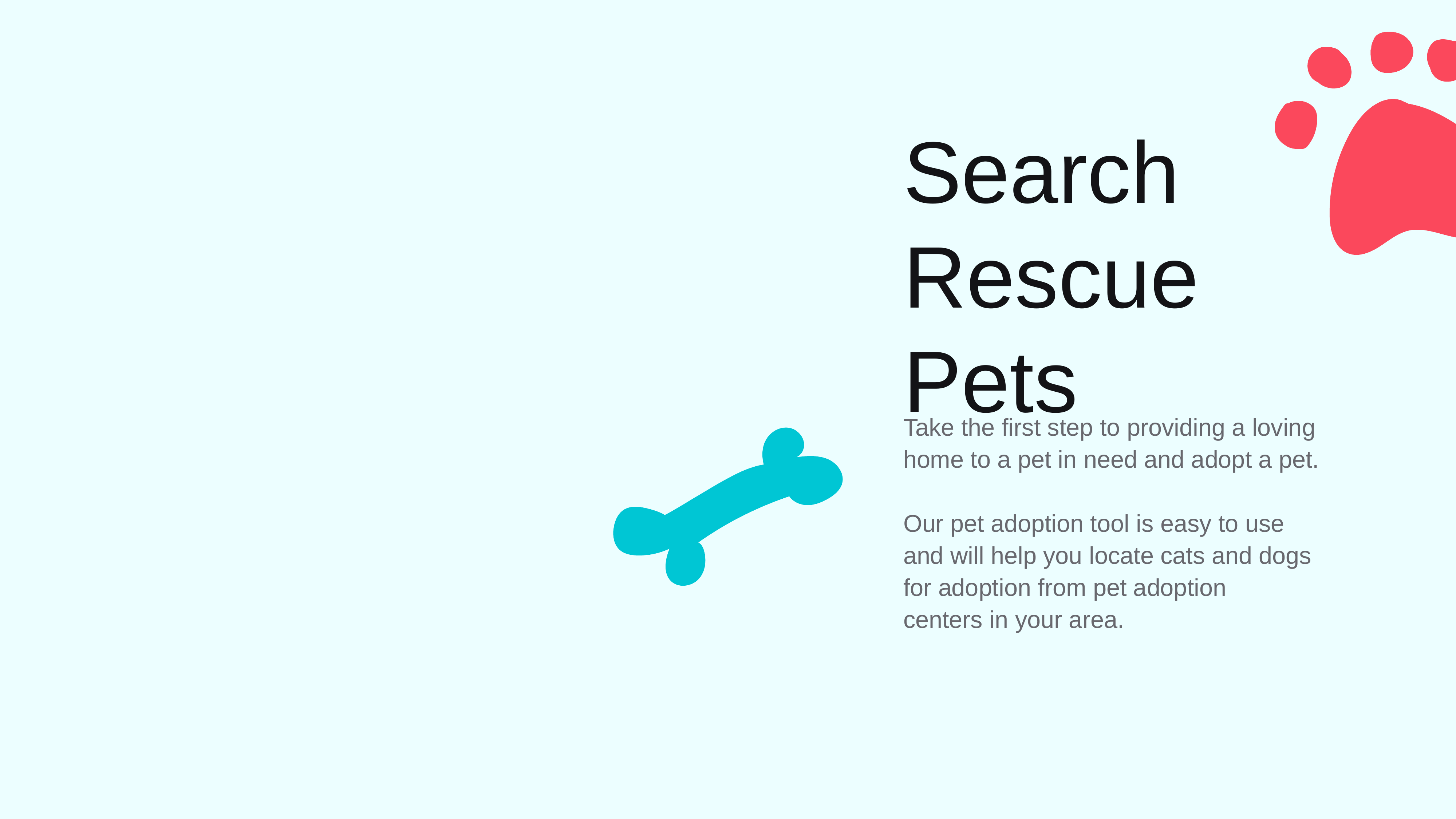

Search Rescue Pets
Take the first step to providing a loving home to a pet in need and adopt a pet.

Our pet adoption tool is easy to use and will help you locate cats and dogs for adoption from pet adoption centers in your area.